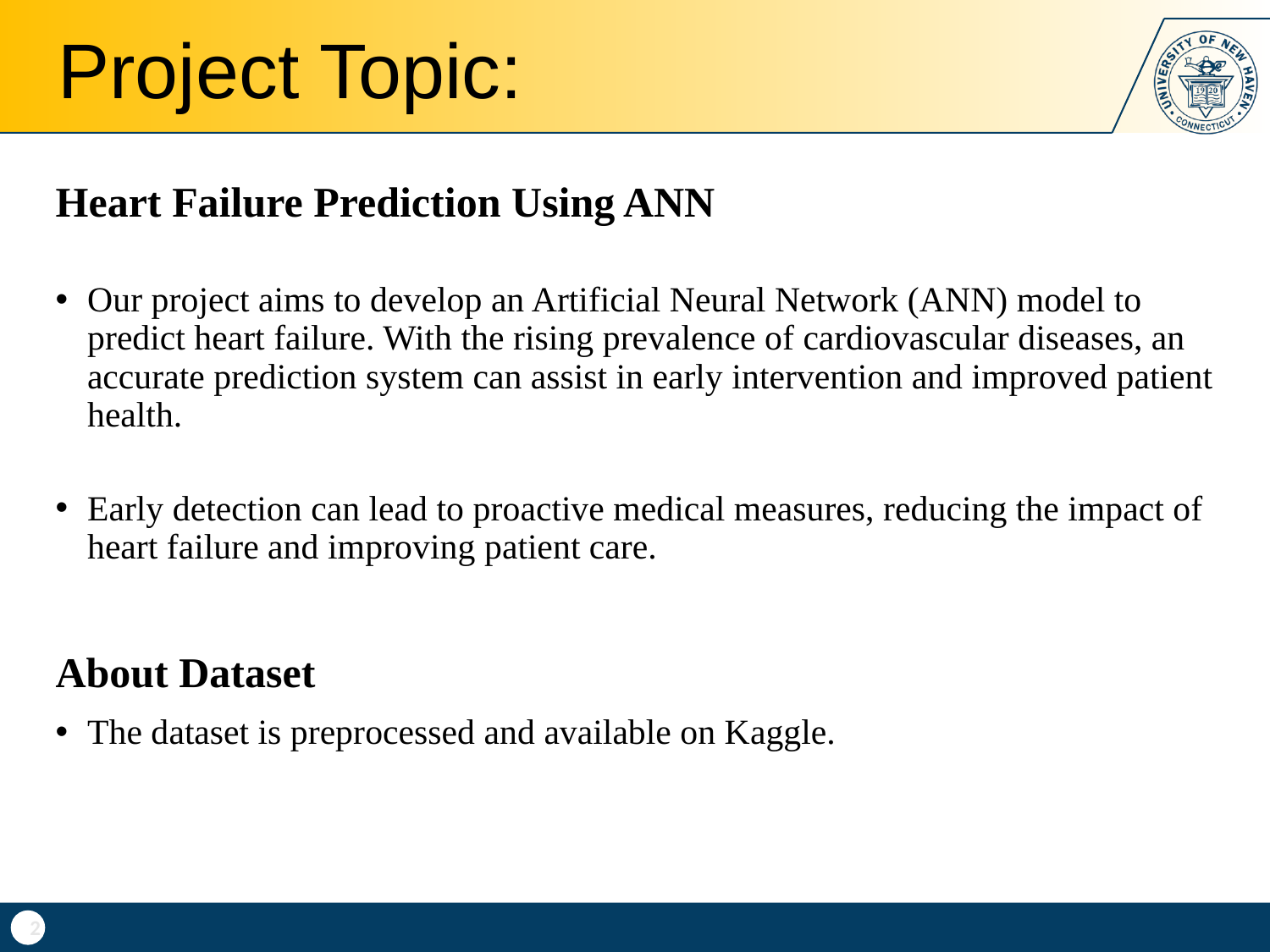

# Project Topic:
Heart Failure Prediction Using ANN

Our project aims to develop an Artificial Neural Network (ANN) model to predict heart failure. With the rising prevalence of cardiovascular diseases, an accurate prediction system can assist in early intervention and improved patient health.

Early detection can lead to proactive medical measures, reducing the impact of heart failure and improving patient care.
About Dataset
The dataset is preprocessed and available on Kaggle.
2